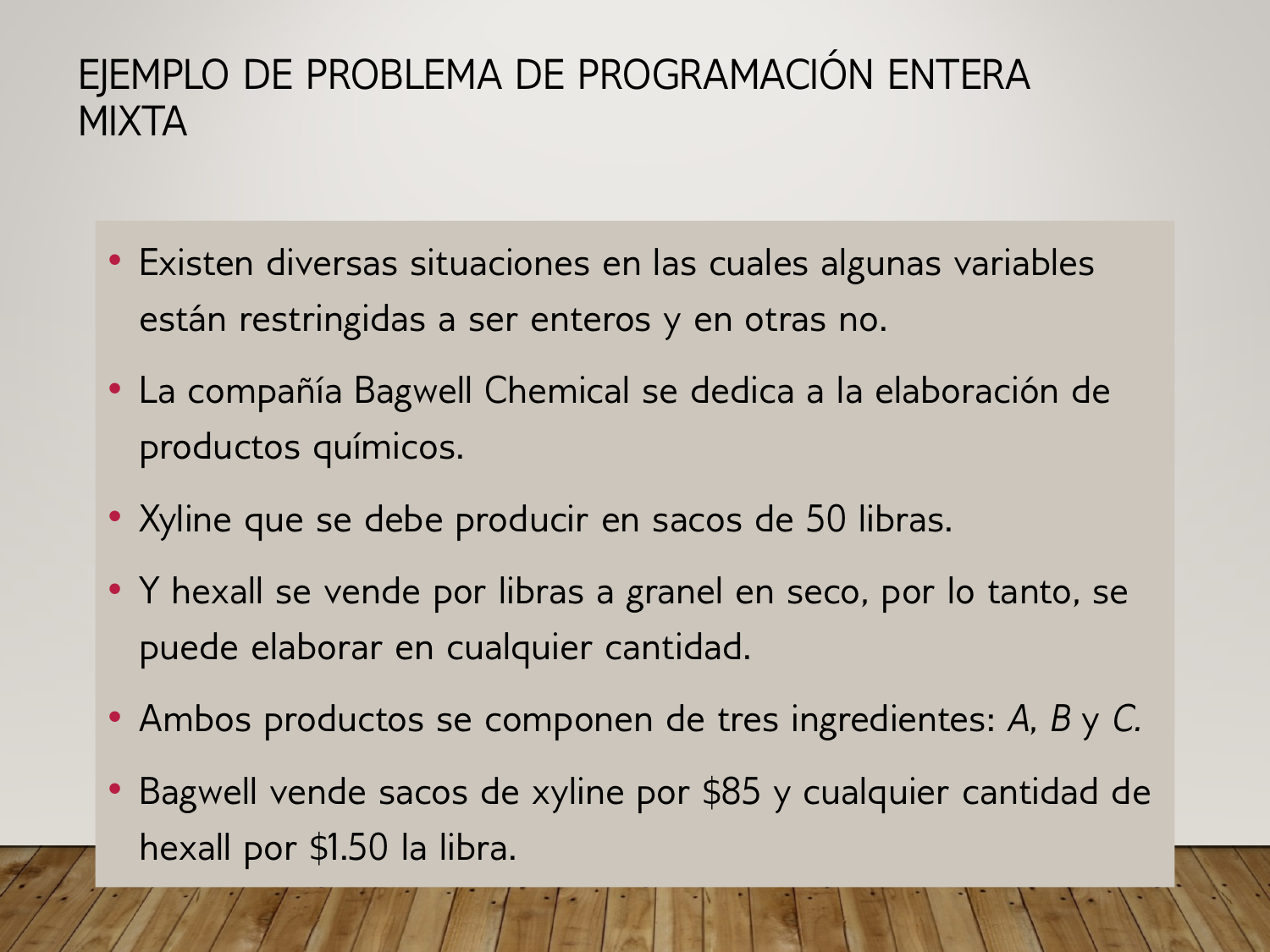

# Ejemplo de problema de programación entera mixta
Existen diversas situaciones en las cuales algunas variables están restringidas a ser enteros y en otras no.
La compañía Bagwell Chemical se dedica a la elaboración de productos químicos.
Xyline que se debe producir en sacos de 50 libras.
Y hexall se vende por libras a granel en seco, por lo tanto, se puede elaborar en cualquier cantidad.
Ambos productos se componen de tres ingredientes: A, B y C.
Bagwell vende sacos de xyline por $85 y cualquier cantidad de hexall por $1.50 la libra.